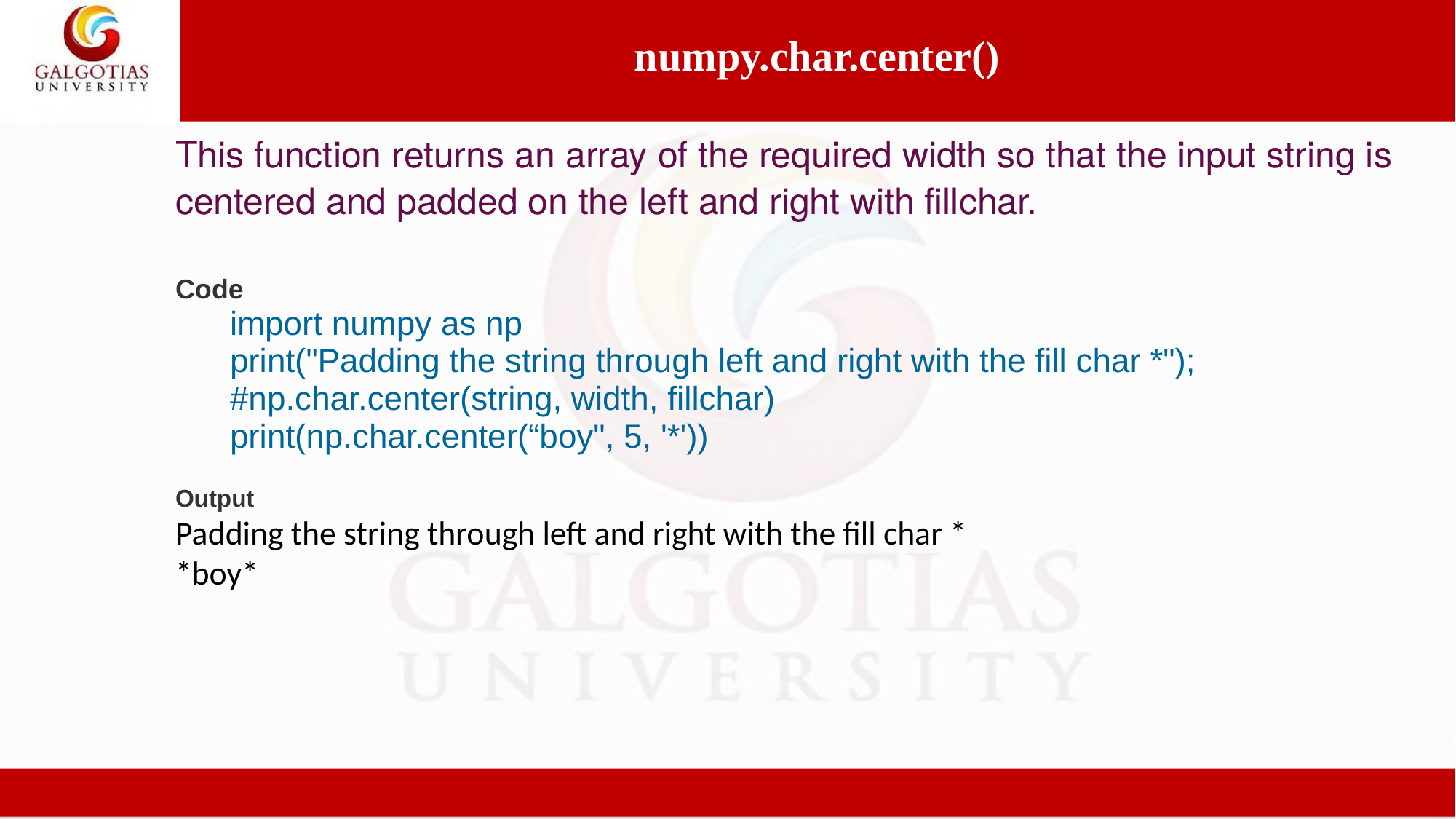

numpy.char.center()
This function returns an array of the required width so that the input string is centered and padded on the left and right with fillchar.

Code
import numpy as np
print("Padding the string through left and right with the fill char *");
#np.char.center(string, width, fillchar)
print(np.char.center(“boy", 5, '*'))

Output
Padding the string through left and right with the fill char *
*boy*